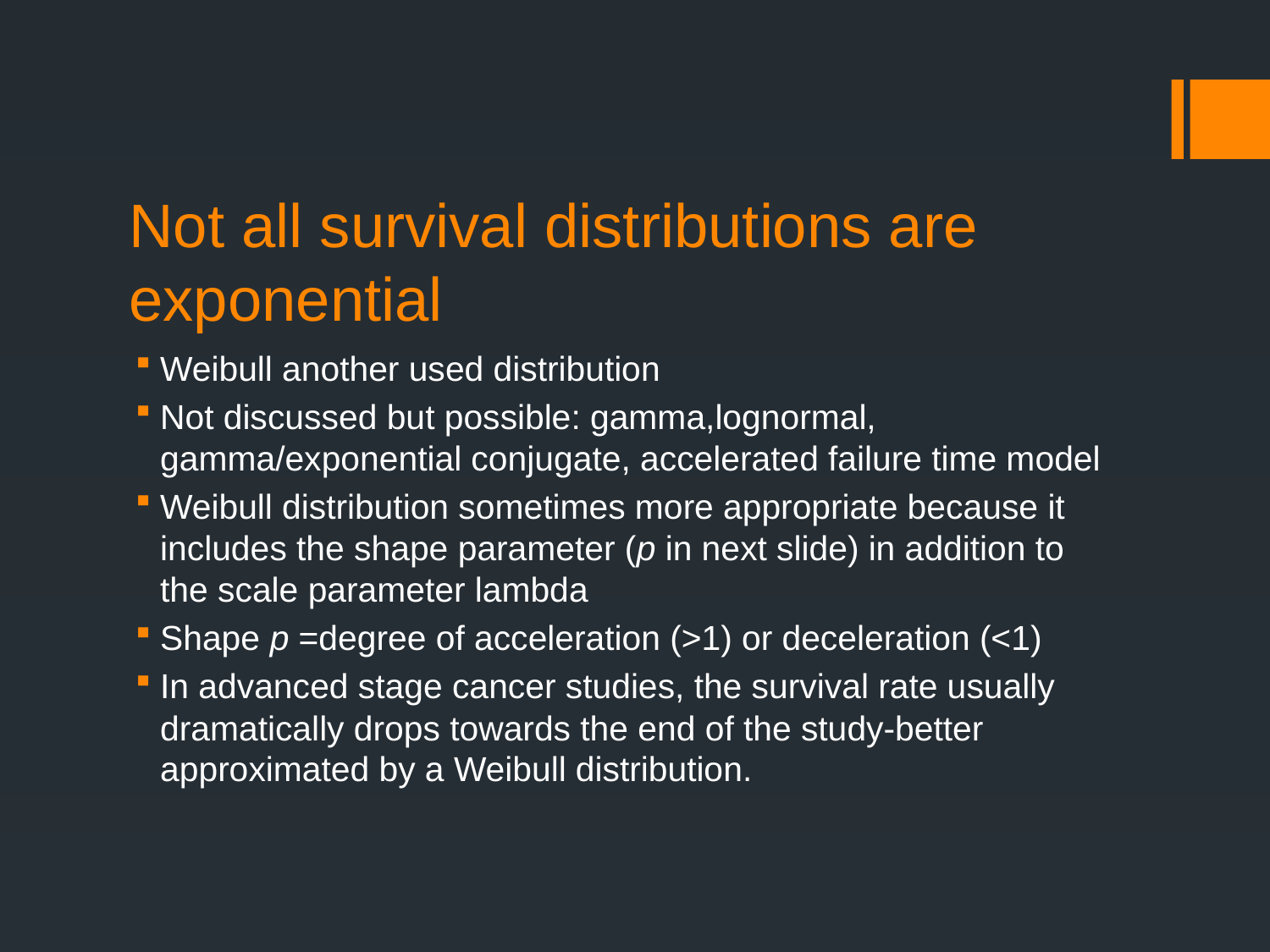

# Not all survival distributions are exponential
Weibull another used distribution
Not discussed but possible: gamma,lognormal, gamma/exponential conjugate, accelerated failure time model
Weibull distribution sometimes more appropriate because it includes the shape parameter (p in next slide) in addition to the scale parameter lambda
Shape p =degree of acceleration (>1) or deceleration (<1)
In advanced stage cancer studies, the survival rate usually dramatically drops towards the end of the study-better approximated by a Weibull distribution.